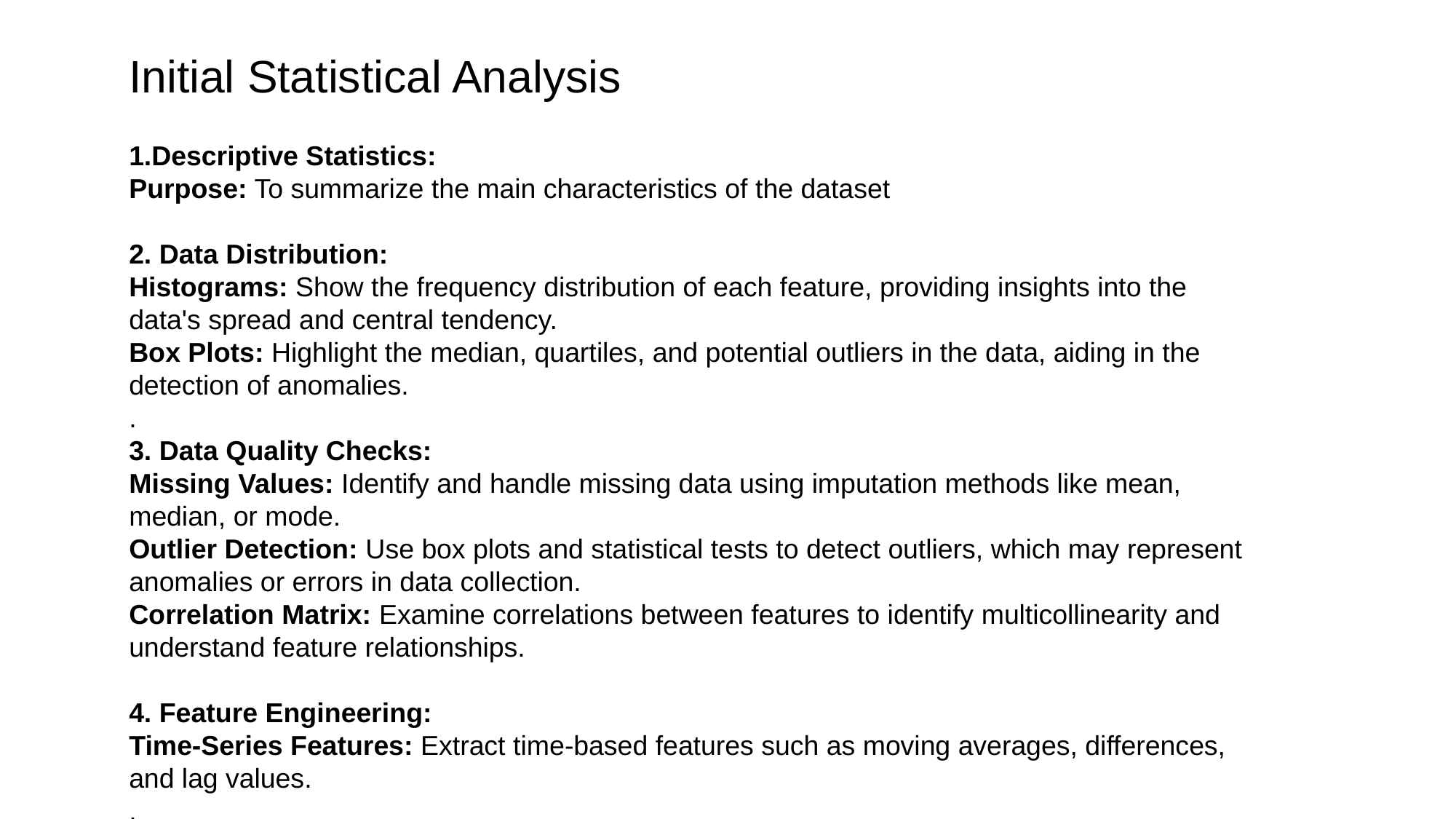

Initial Statistical Analysis
1.Descriptive Statistics:
Purpose: To summarize the main characteristics of the dataset

2. Data Distribution:
Histograms: Show the frequency distribution of each feature, providing insights into the data's spread and central tendency.
Box Plots: Highlight the median, quartiles, and potential outliers in the data, aiding in the detection of anomalies.
.
3. Data Quality Checks:
Missing Values: Identify and handle missing data using imputation methods like mean, median, or mode.
Outlier Detection: Use box plots and statistical tests to detect outliers, which may represent anomalies or errors in data collection.
Correlation Matrix: Examine correlations between features to identify multicollinearity and understand feature relationships.

4. Feature Engineering:
Time-Series Features: Extract time-based features such as moving averages, differences, and lag values.
.